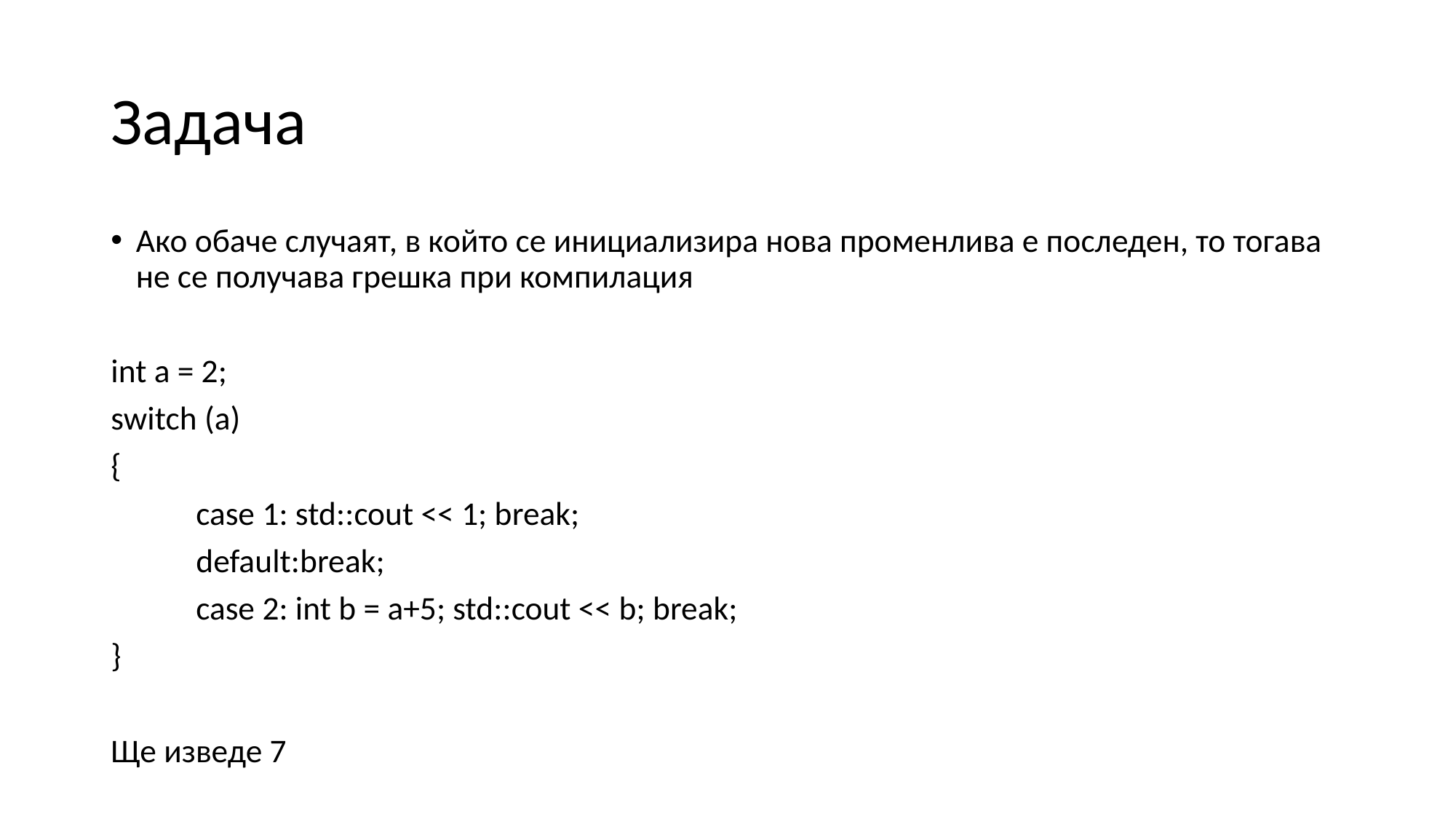

# Задача
Ако обаче случаят, в който се инициализира нова променлива е последен, то тогава не се получава грешка при компилация

int a = 2;
switch (a)
{
	case 1: std::cout << 1; break;
	default:break;
	case 2: int b = a+5; std::cout << b; break;
}

Ще изведе 7